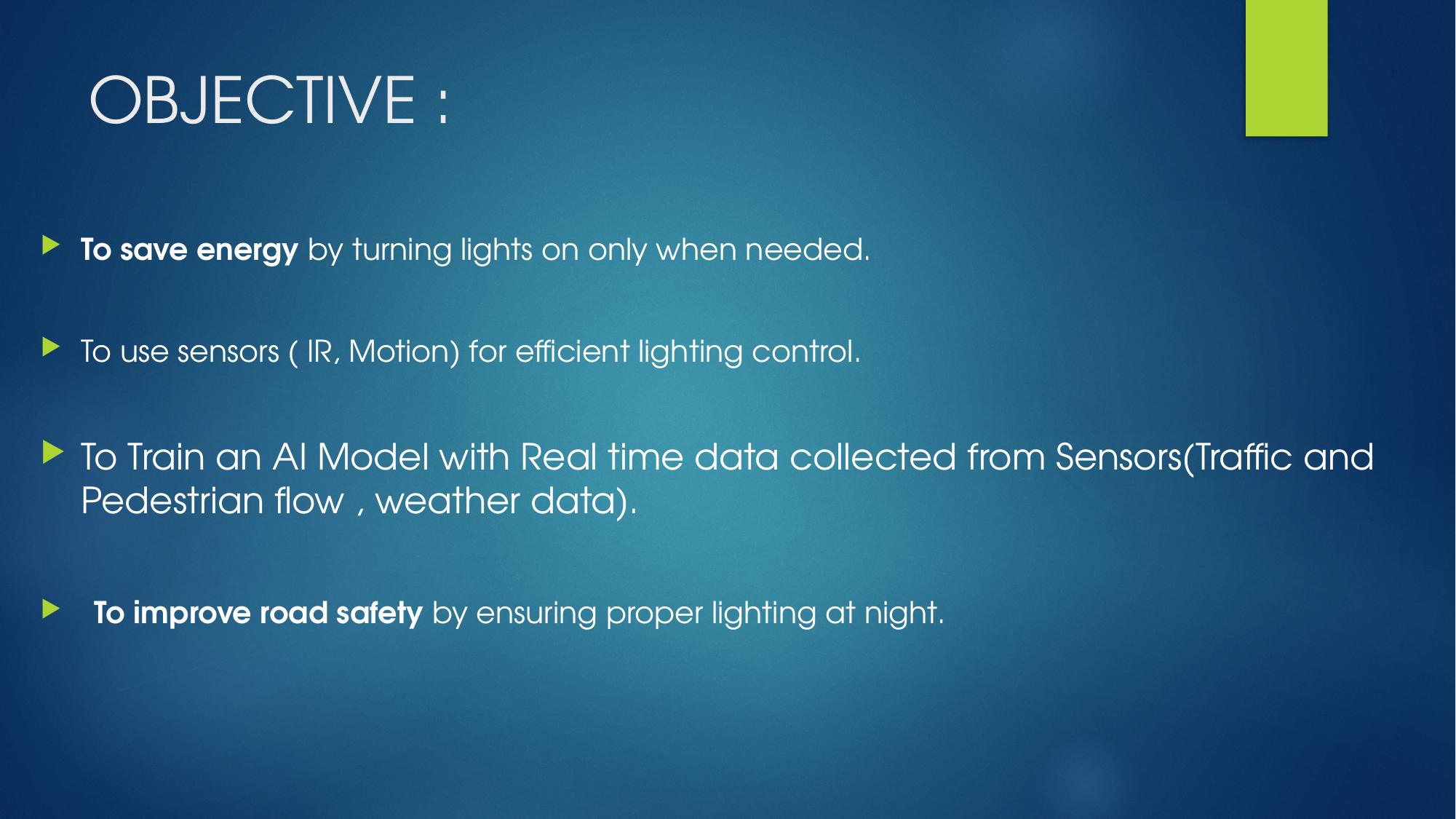

# OBJECTIVE :
To save energy by turning lights on only when needed.

To use sensors ( IR, Motion) for efficient lighting control.

To Train an AI Model with Real time data collected from Sensors(Traffic and Pedestrian flow , weather data).

To improve road safety by ensuring proper lighting at night.